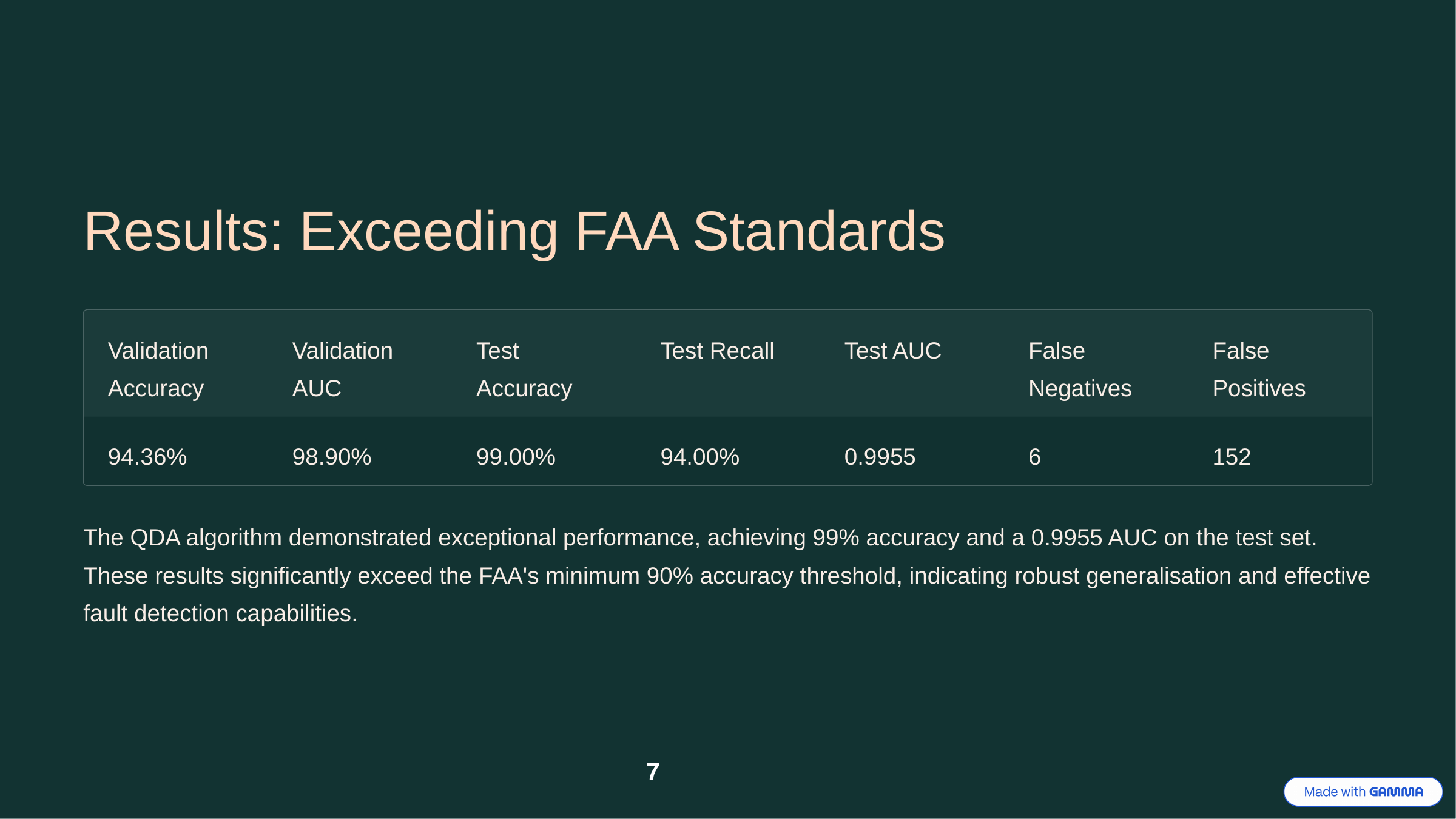

Results: Exceeding FAA Standards

Validation Accuracy
Validation AUC
Test Accuracy
Test Recall
Test AUC
False Negatives
False Positives

94.36%
98.90%
99.00%
94.00%
0.9955
6
152
The QDA algorithm demonstrated exceptional performance, achieving 99% accuracy and a 0.9955 AUC on the test set. These results significantly exceed the FAA's minimum 90% accuracy threshold, indicating robust generalisation and effective fault detection capabilities.
7